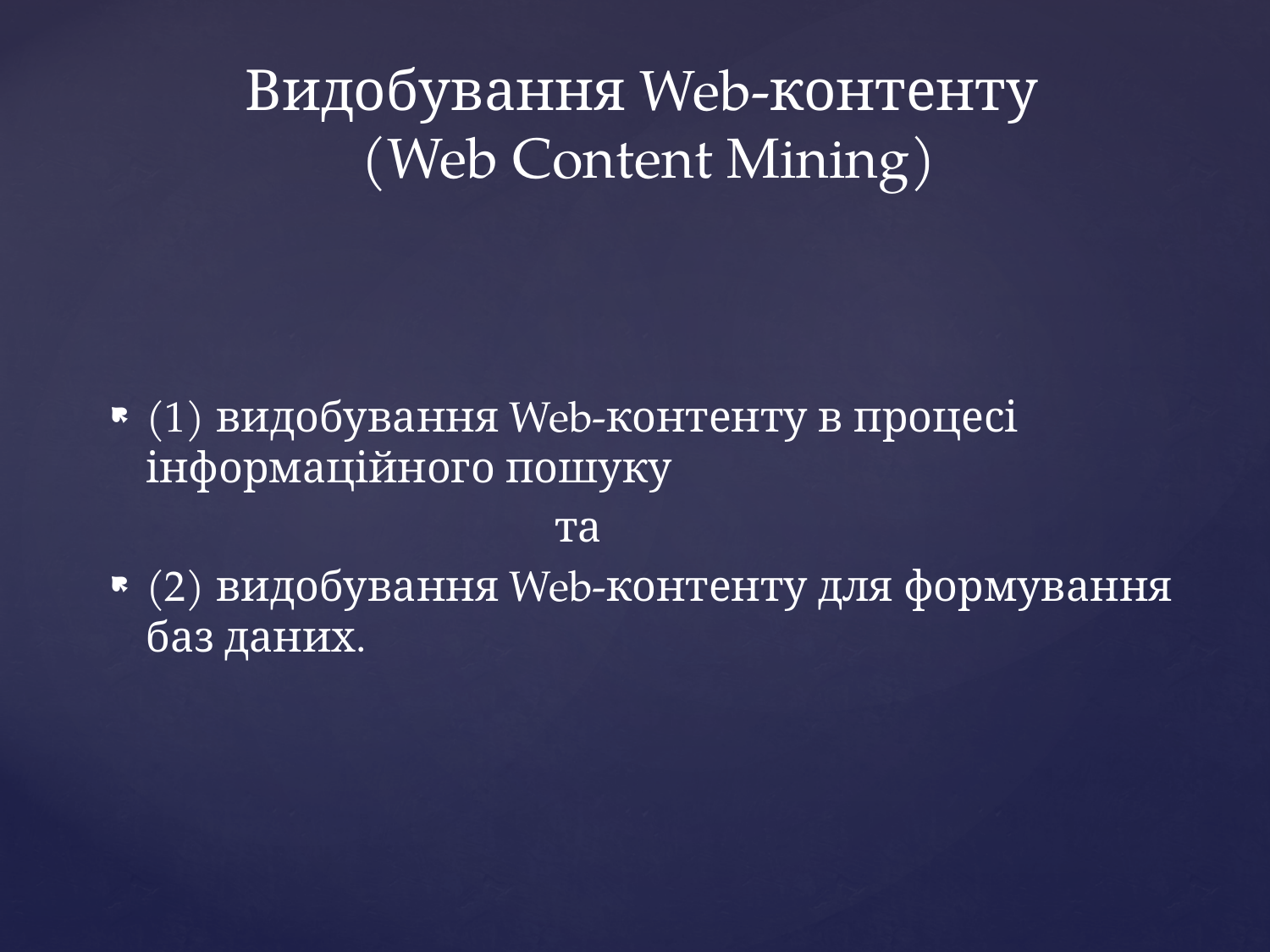

# Видобування Web-контенту (Web Content Mining)
(1) видобування Web-контенту в процесі інформаційного пошуку
                                          та
(2) видобування Web-контенту для формування баз даних.